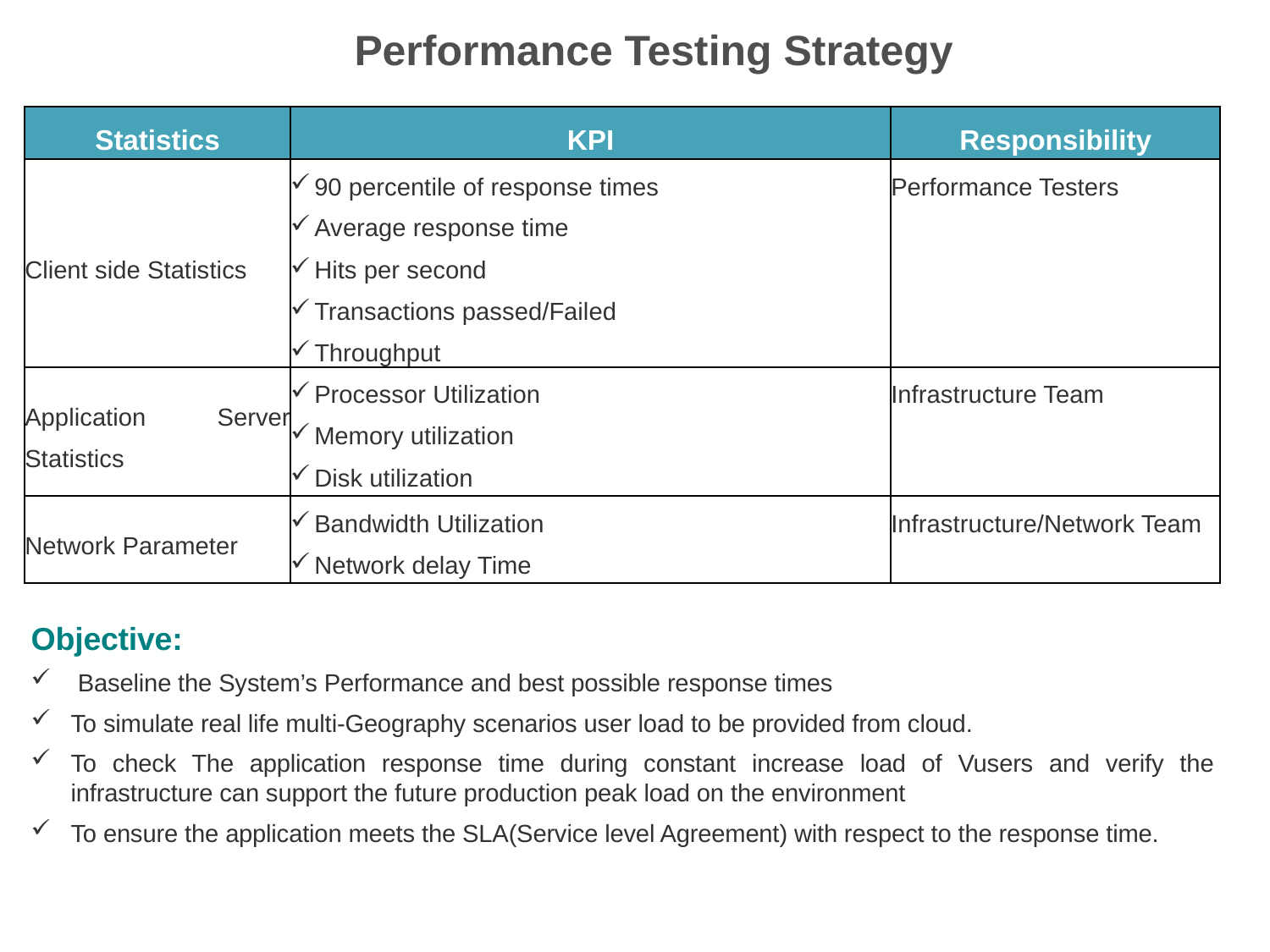

# Performance Testing Strategy
| Statistics | KPI | Responsibility |
| --- | --- | --- |
| Client side Statistics | 90 percentile of response times Average response time Hits per second Transactions passed/Failed Throughput | Performance Testers |
| Application Server Statistics | Processor Utilization Memory utilization Disk utilization | Infrastructure Team |
| Network Parameter | Bandwidth Utilization Network delay Time | Infrastructure/Network Team |
Objective:
 Baseline the System’s Performance and best possible response times
To simulate real life multi-Geography scenarios user load to be provided from cloud.
To check The application response time during constant increase load of Vusers and verify the infrastructure can support the future production peak load on the environment
To ensure the application meets the SLA(Service level Agreement) with respect to the response time.